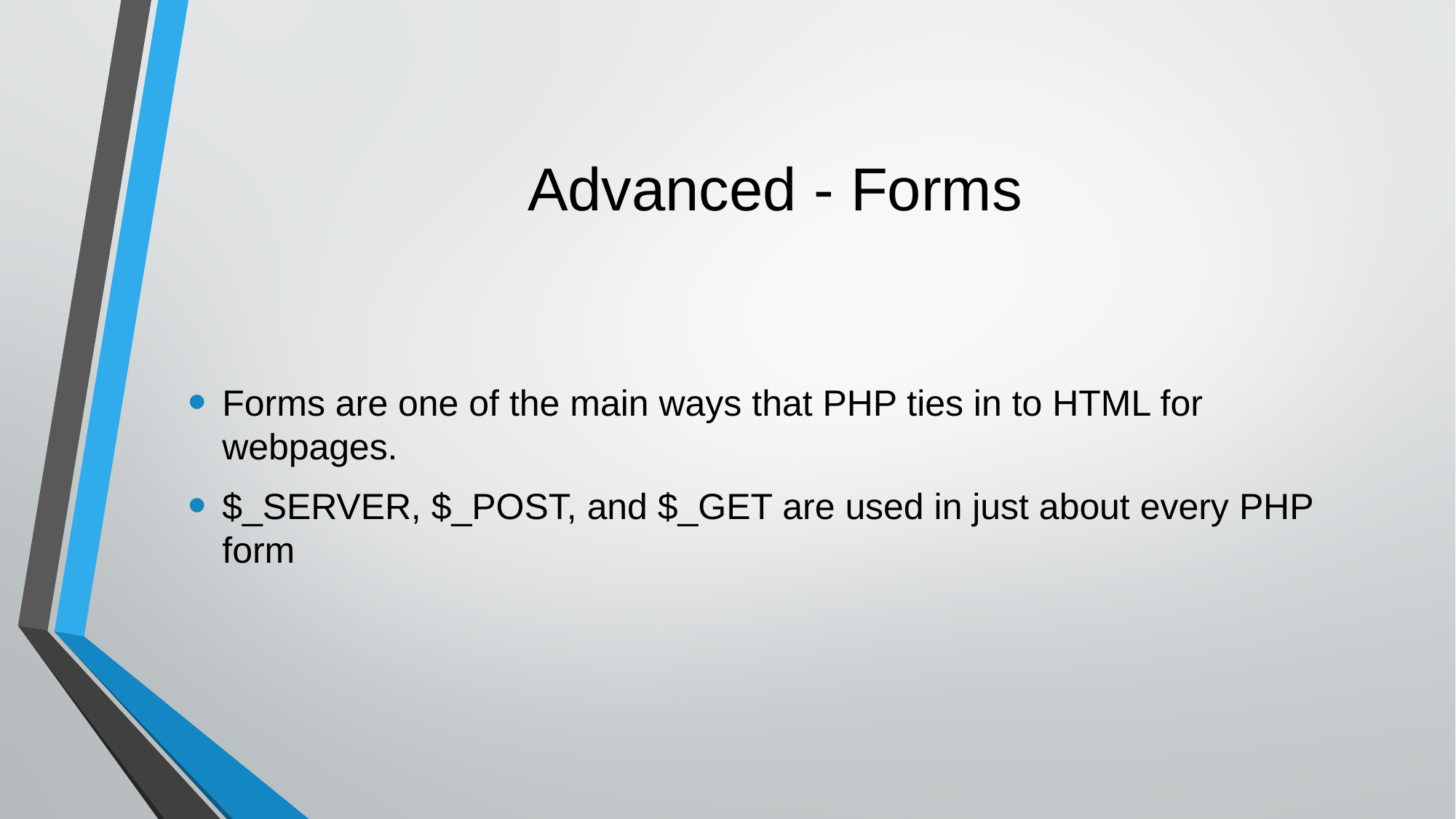

# Advanced - Forms
Forms are one of the main ways that PHP ties in to HTML for webpages.
$_SERVER, $_POST, and $_GET are used in just about every PHP form